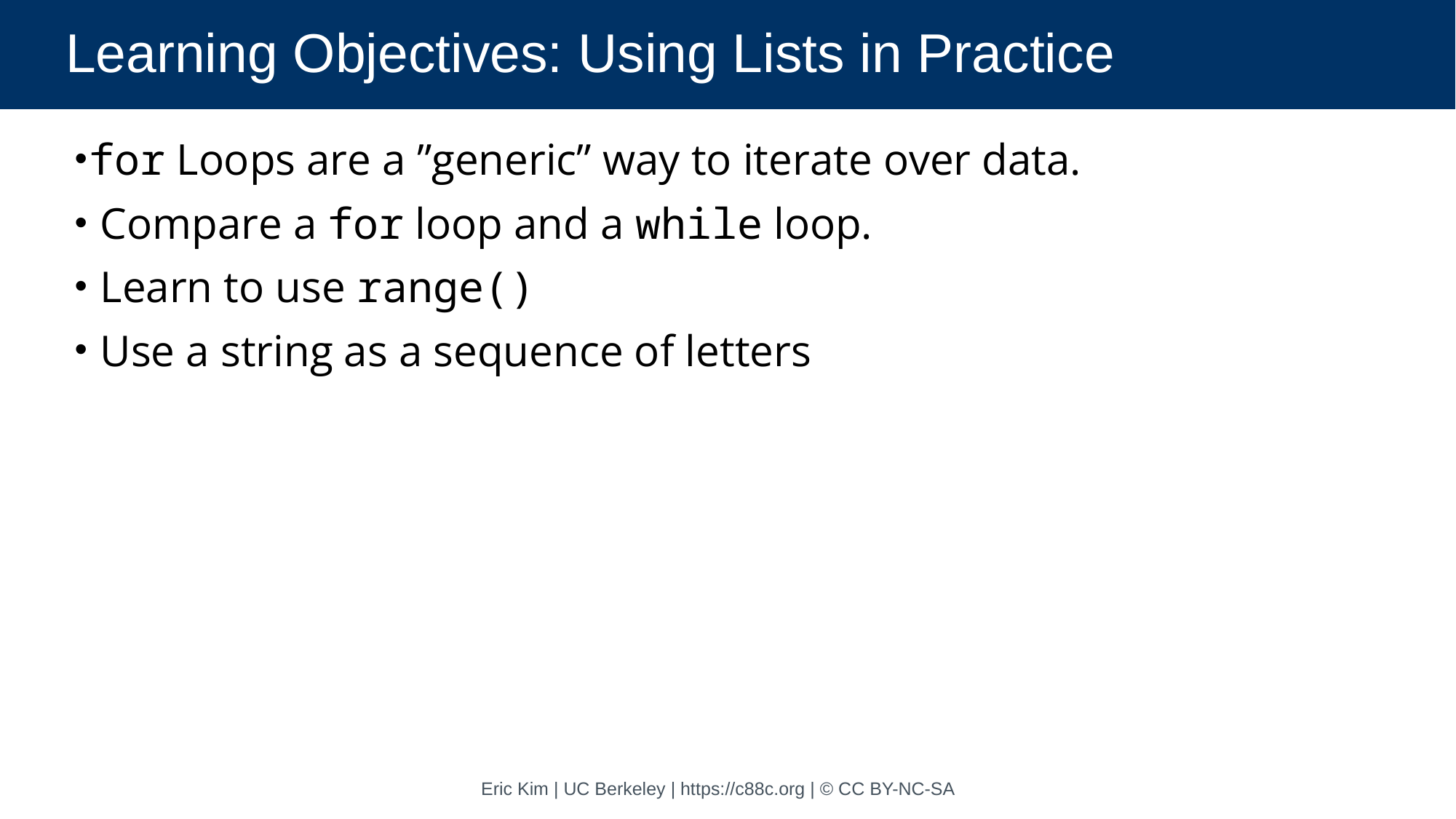

# Learning Objectives: Using Lists in Practice
for Loops are a ”generic” way to iterate over data.
 Compare a for loop and a while loop.
 Learn to use range()
 Use a string as a sequence of letters

Eric Kim | UC Berkeley | https://c88c.org | © CC BY-NC-SA